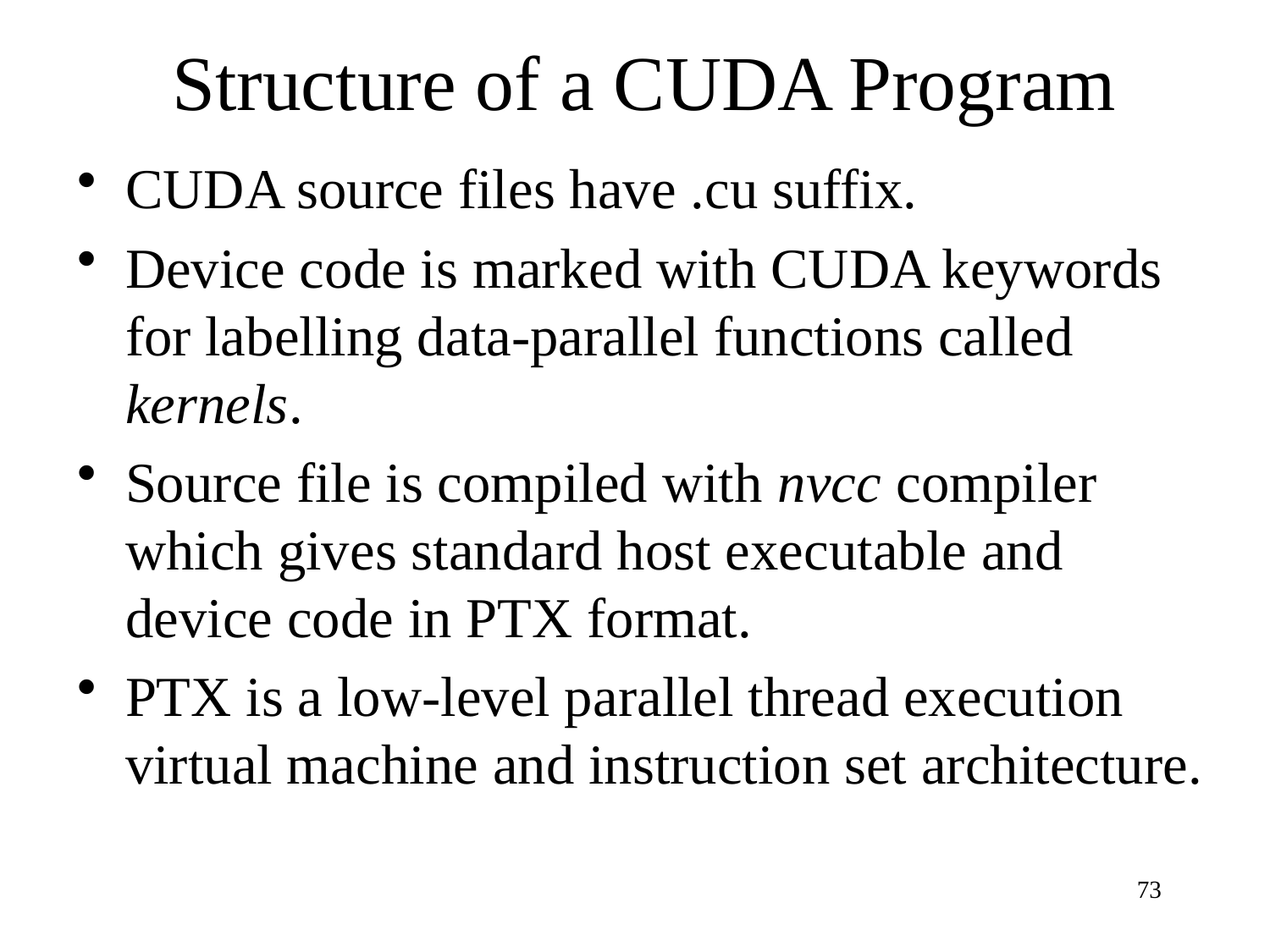

# Structure of a CUDA Program
CUDA source files have .cu suffix.
Device code is marked with CUDA keywords for labelling data-parallel functions called kernels.
Source file is compiled with nvcc compiler which gives standard host executable and device code in PTX format.
PTX is a low-level parallel thread execution virtual machine and instruction set architecture.
73